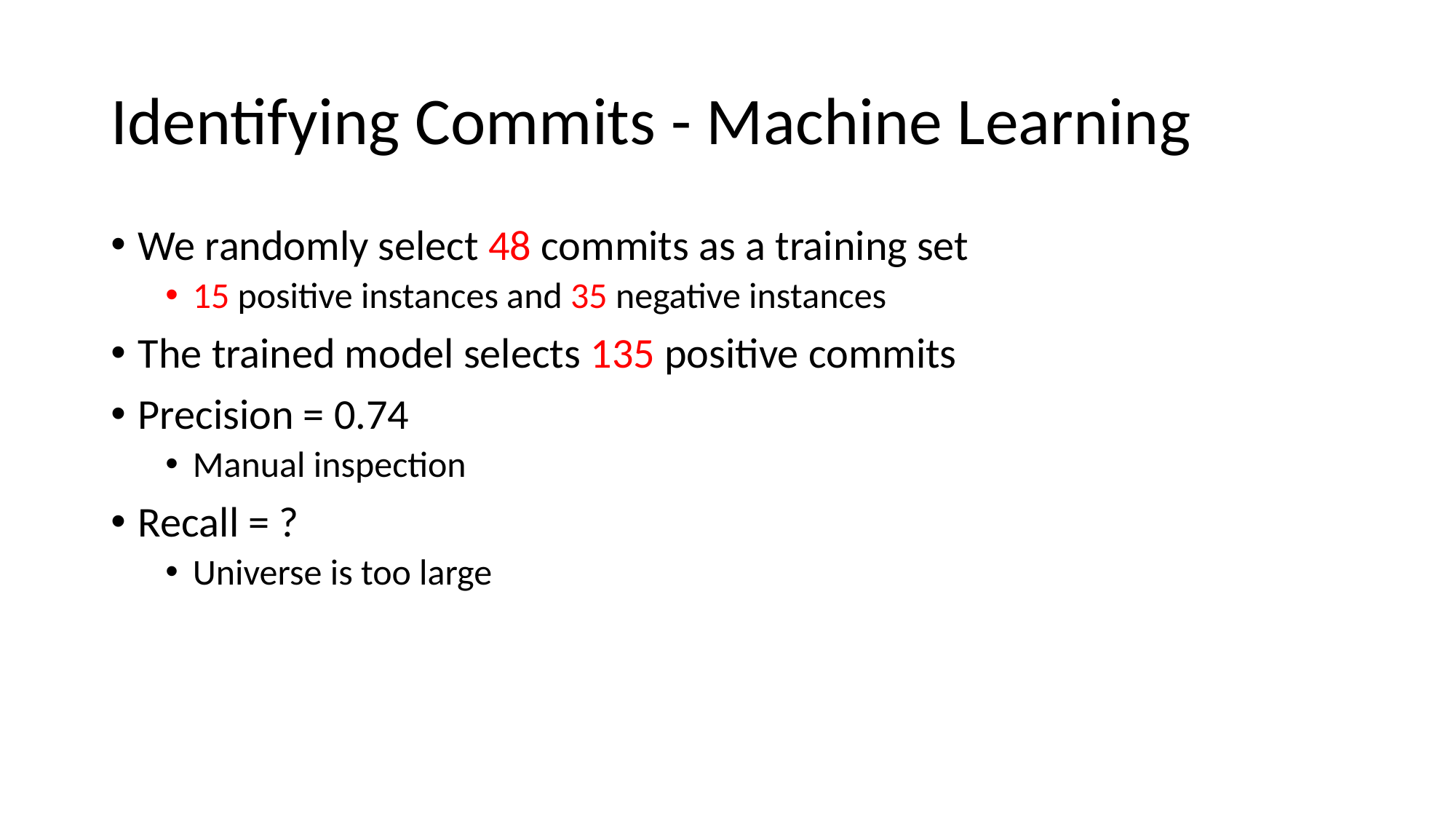

# Identifying Commits - Machine Learning
We randomly select 48 commits as a training set
15 positive instances and 35 negative instances
The trained model selects 135 positive commits
Precision = 0.74
Manual inspection
Recall = ?
Universe is too large